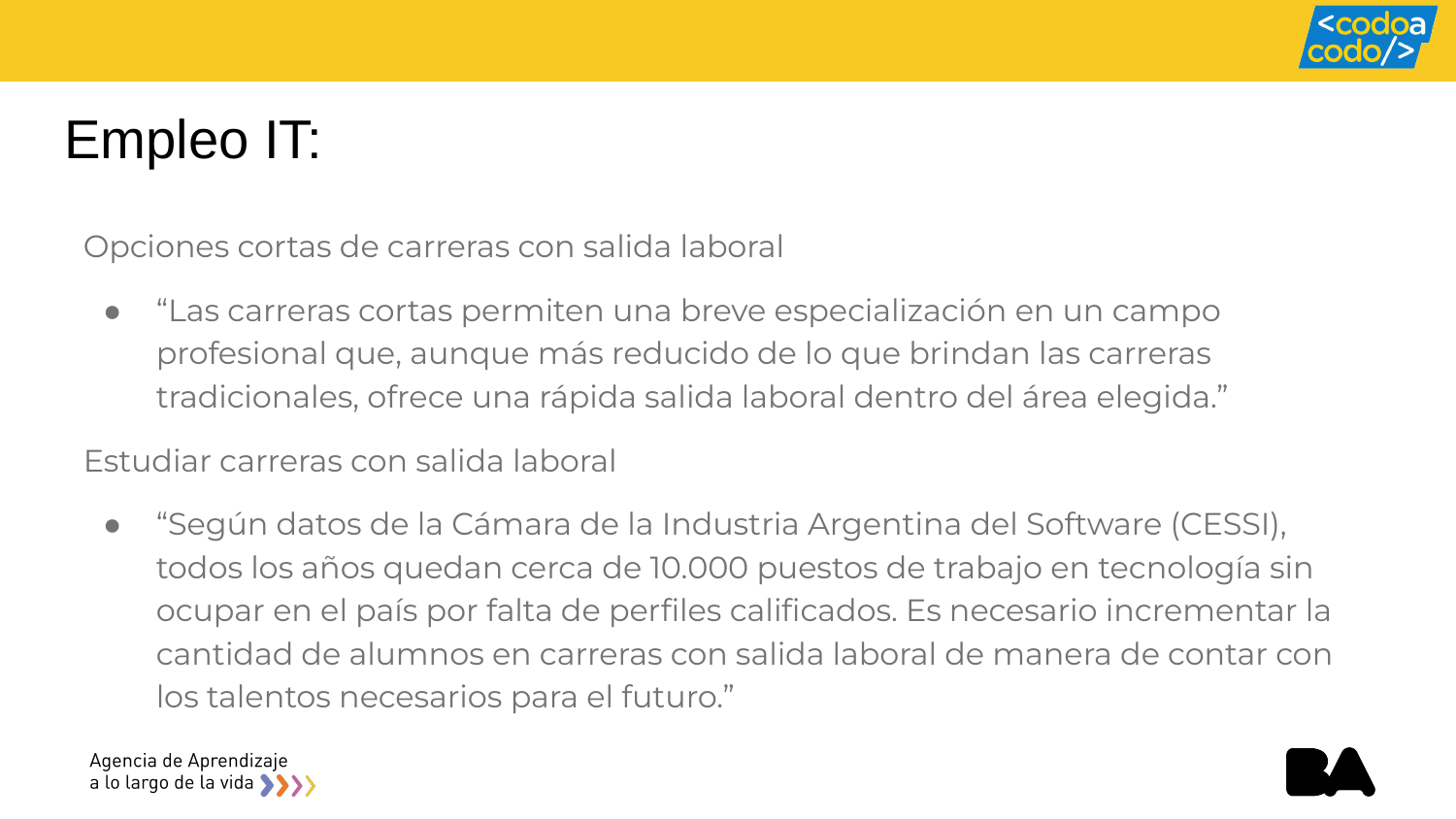

# Empleo IT:
Opciones cortas de carreras con salida laboral
“Las carreras cortas permiten una breve especialización en un campo profesional que, aunque más reducido de lo que brindan las carreras tradicionales, ofrece una rápida salida laboral dentro del área elegida.”
Estudiar carreras con salida laboral
“Según datos de la Cámara de la Industria Argentina del Software (CESSI), todos los años quedan cerca de 10.000 puestos de trabajo en tecnología sin ocupar en el país por falta de perfiles calificados. Es necesario incrementar la cantidad de alumnos en carreras con salida laboral de manera de contar con los talentos necesarios para el futuro.”